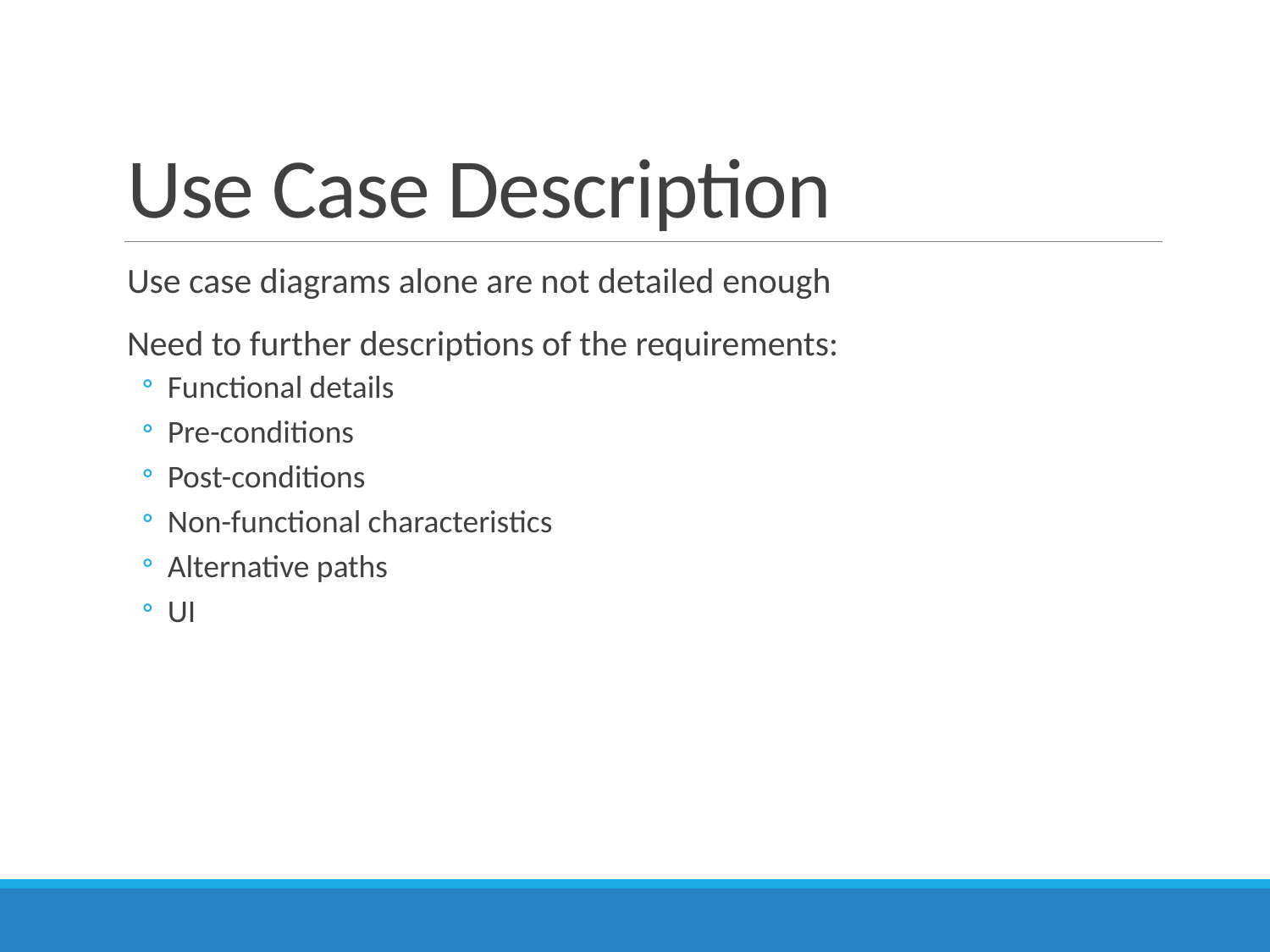

# Use Case Description
Use case diagrams alone are not detailed enough
Need to further descriptions of the requirements:
Functional details
Pre-conditions
Post-conditions
Non-functional characteristics
Alternative paths
UI